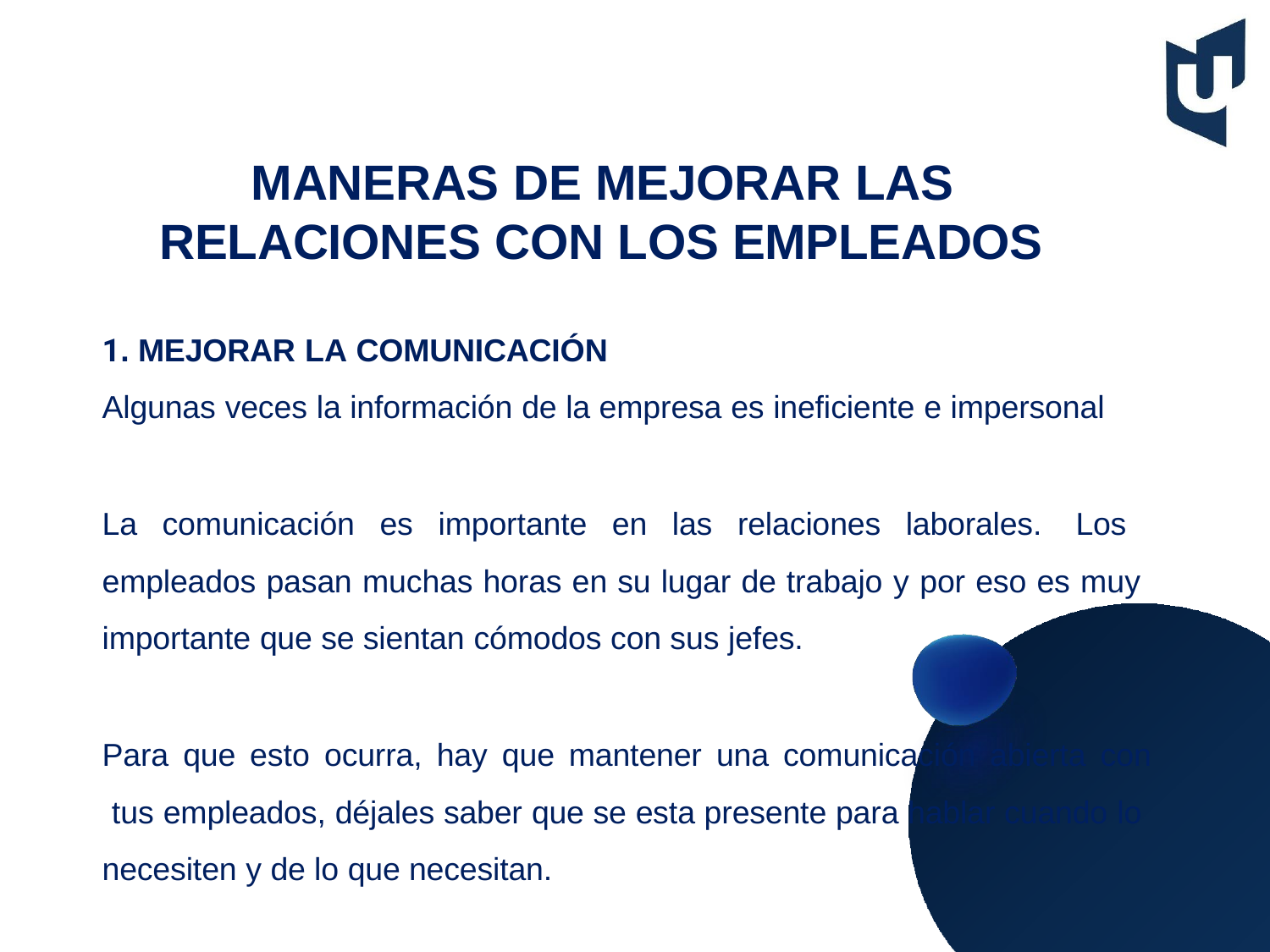

# MANERAS DE MEJORAR LAS  RELACIONES CON LOS EMPLEADOS
1. MEJORAR LA COMUNICACIÓN
Algunas veces la información de la empresa es ineficiente e impersonal

La comunicación es importante en las relaciones laborales. Los  empleados pasan muchas horas en su lugar de trabajo y por eso es muy  importante que se sientan cómodos con sus jefes.

Para que esto ocurra, hay que mantener una comunicación abierta con  tus empleados, déjales saber que se esta presente para hablar cuando lo  necesiten y de lo que necesitan.